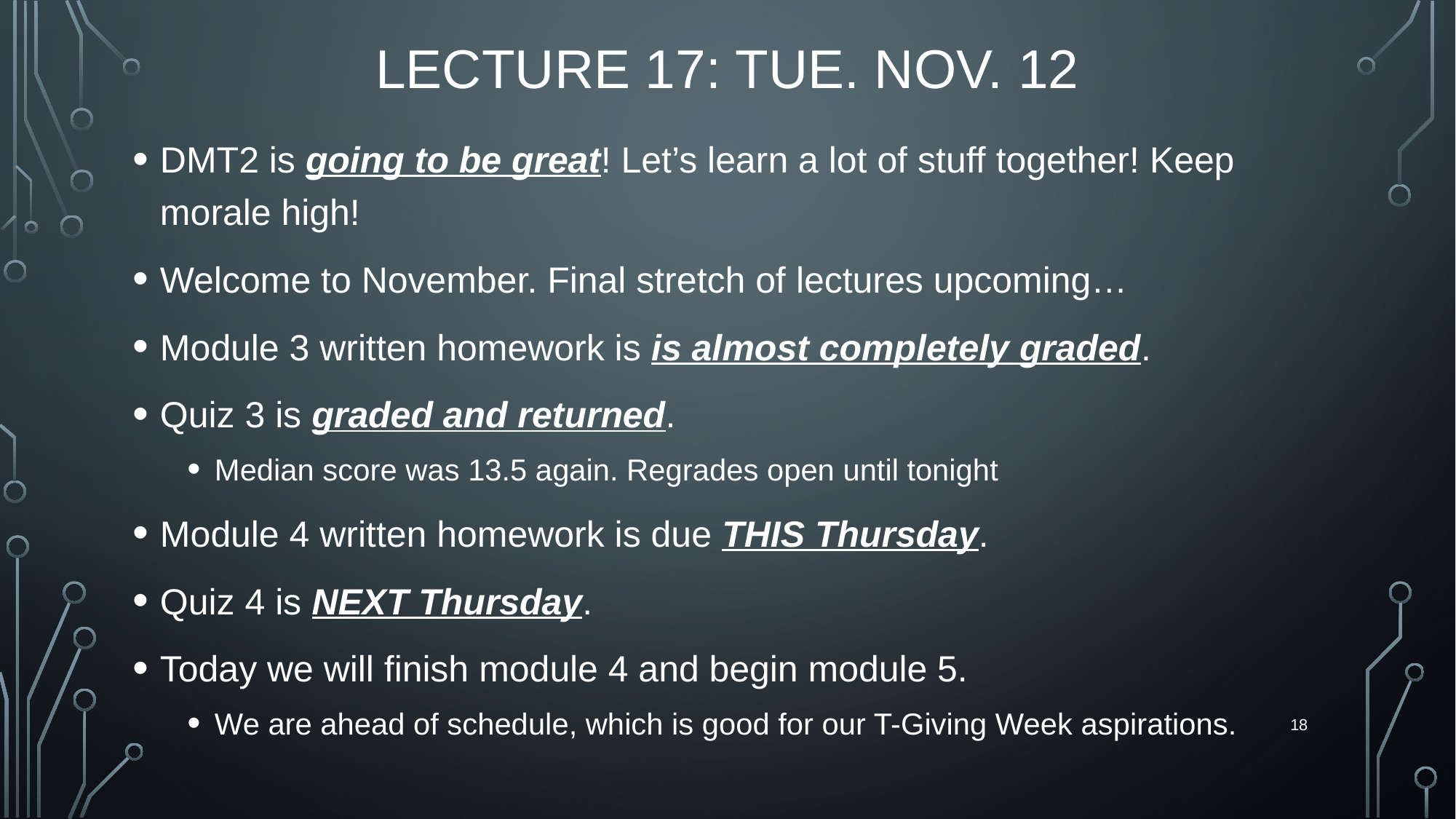

# Lecture 17: Tue. Nov. 12
DMT2 is going to be great! Let’s learn a lot of stuff together! Keep morale high!
Welcome to November. Final stretch of lectures upcoming…
Module 3 written homework is is almost completely graded.
Quiz 3 is graded and returned.
Median score was 13.5 again. Regrades open until tonight
Module 4 written homework is due THIS Thursday.
Quiz 4 is NEXT Thursday.
Today we will finish module 4 and begin module 5.
We are ahead of schedule, which is good for our T-Giving Week aspirations.
18